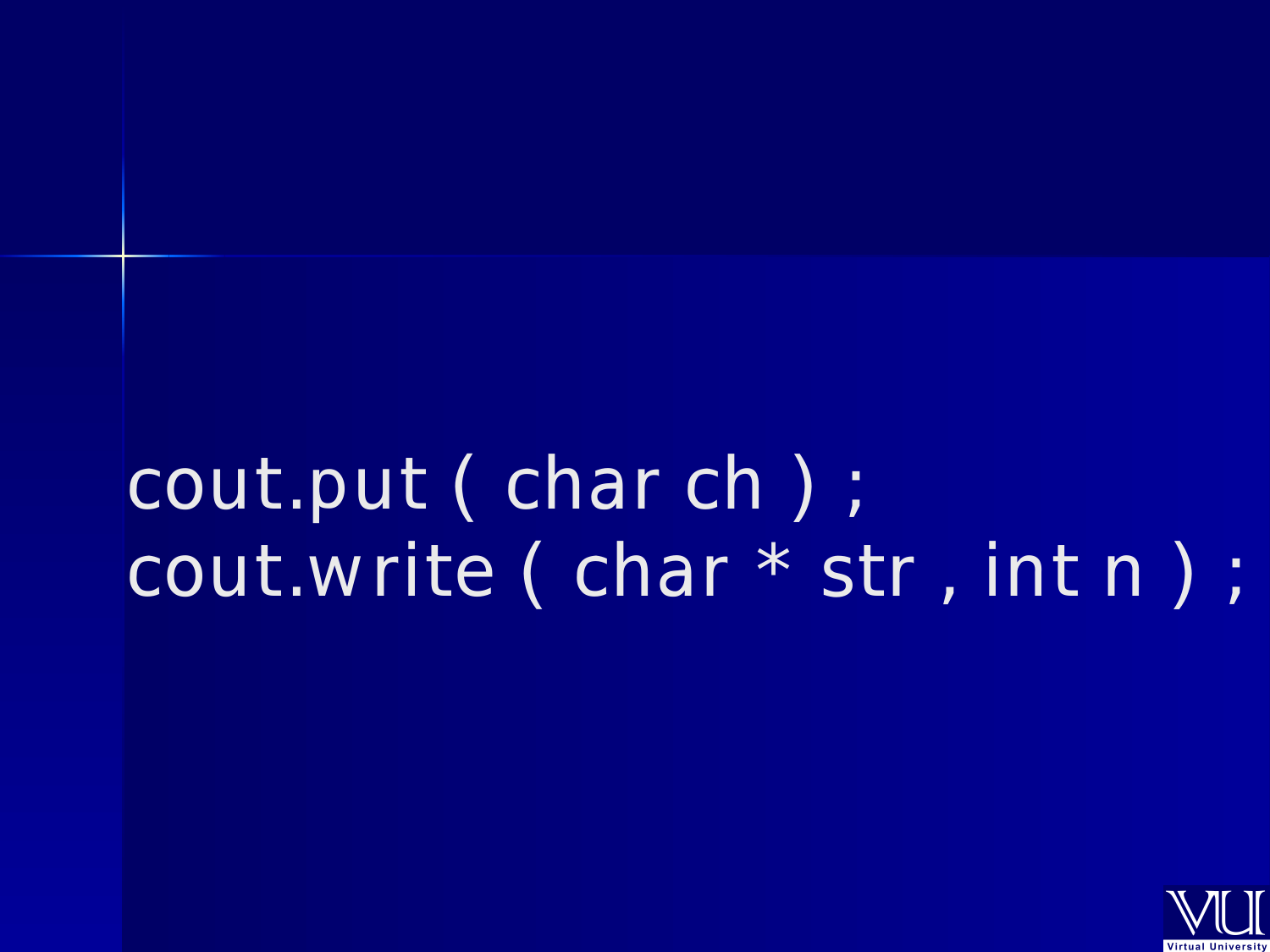

# cout.put ( char ch ) ; cout.write ( char * str , int n ) ;